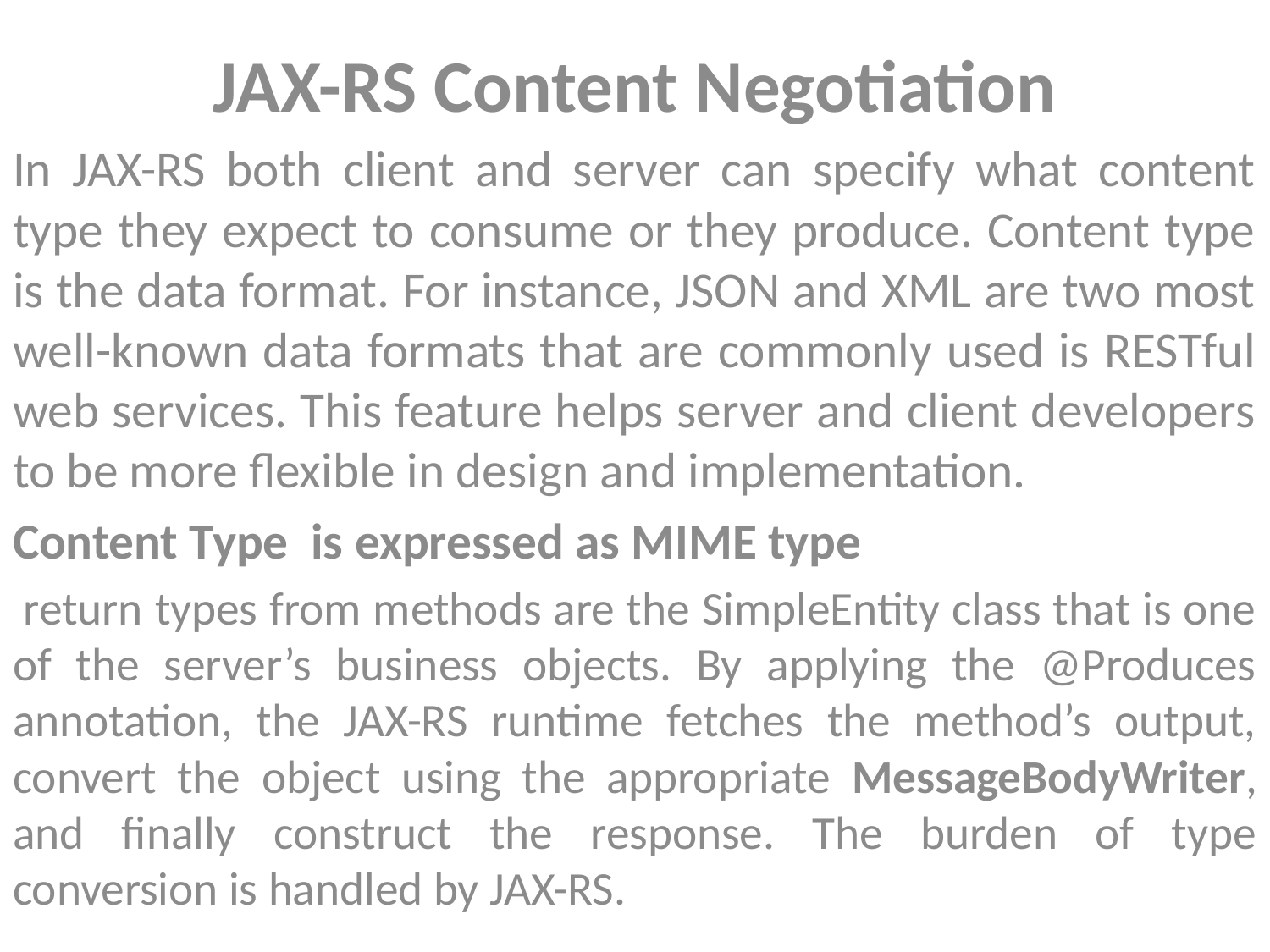

JAX-RS Content Negotiation
In JAX-RS both client and server can specify what content type they expect to consume or they produce. Content type is the data format. For instance, JSON and XML are two most well-known data formats that are commonly used is RESTful web services. This feature helps server and client developers to be more flexible in design and implementation.
Content Type  is expressed as MIME type
 return types from methods are the SimpleEntity class that is one of the server’s business objects. By applying the @Produces annotation, the JAX-RS runtime fetches the method’s output, convert the object using the appropriate MessageBodyWriter, and finally construct the response. The burden of type conversion is handled by JAX-RS.